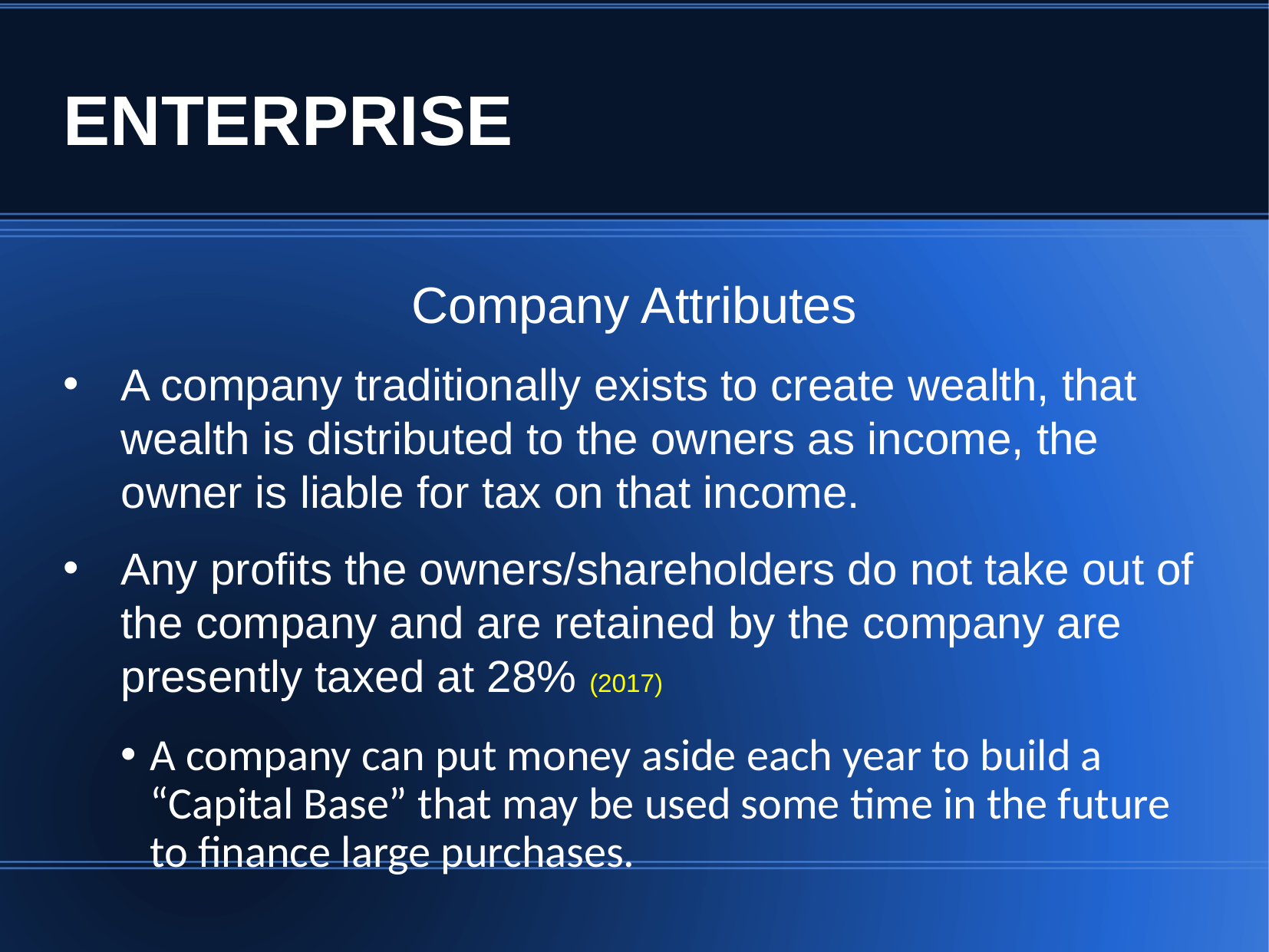

ENTERPRISE
Company Attributes
A company traditionally exists to create wealth, that wealth is distributed to the owners as income, the owner is liable for tax on that income.
Any profits the owners/shareholders do not take out of the company and are retained by the company are presently taxed at 28% (2017)
A company can put money aside each year to build a “Capital Base” that may be used some time in the future to finance large purchases.